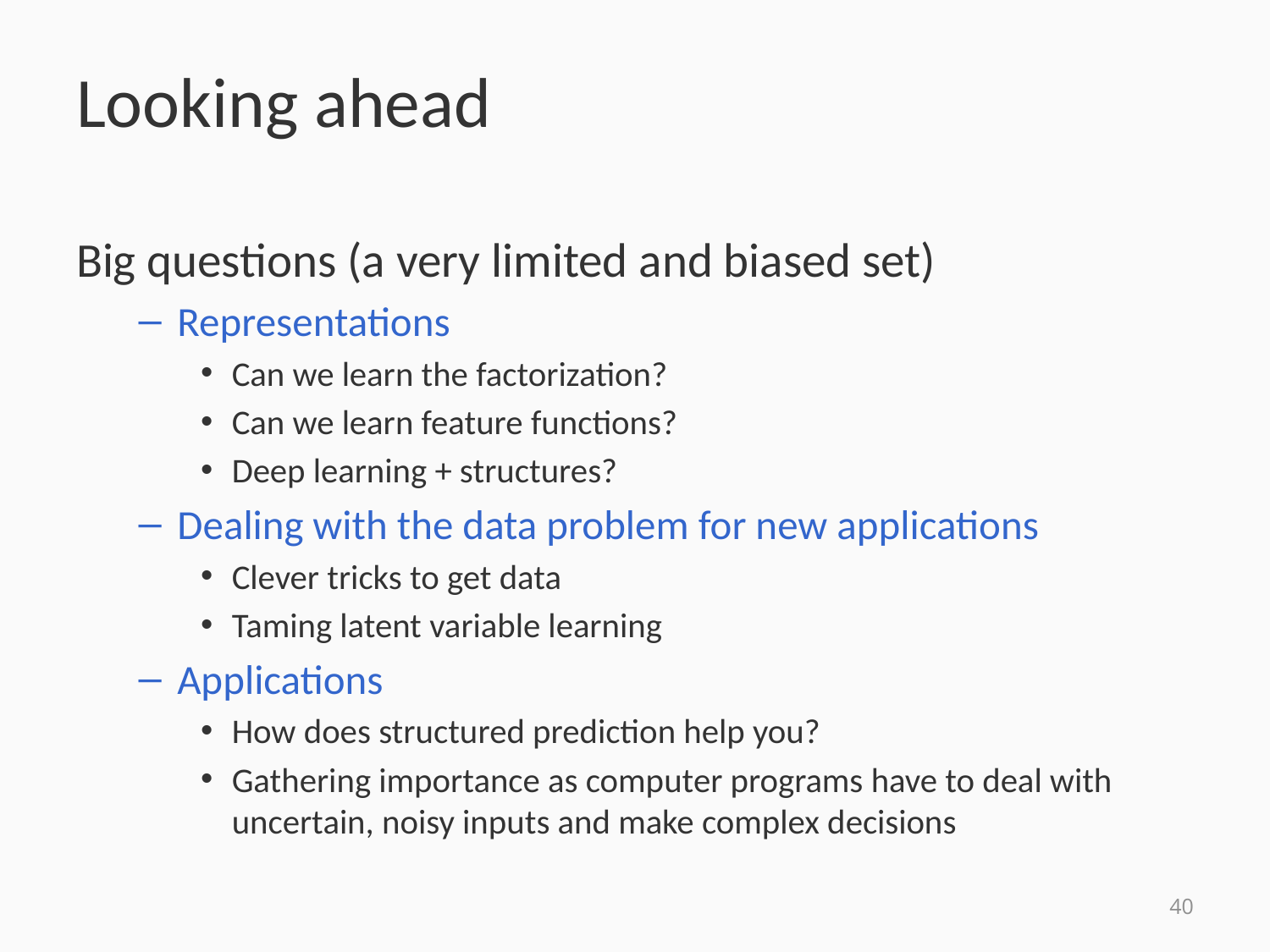

# Looking ahead
Big questions (a very limited and biased set)
Representations
Can we learn the factorization?
Can we learn feature functions?
Deep learning + structures?
Dealing with the data problem for new applications
Clever tricks to get data
Taming latent variable learning
Applications
How does structured prediction help you?
Gathering importance as computer programs have to deal with uncertain, noisy inputs and make complex decisions

40